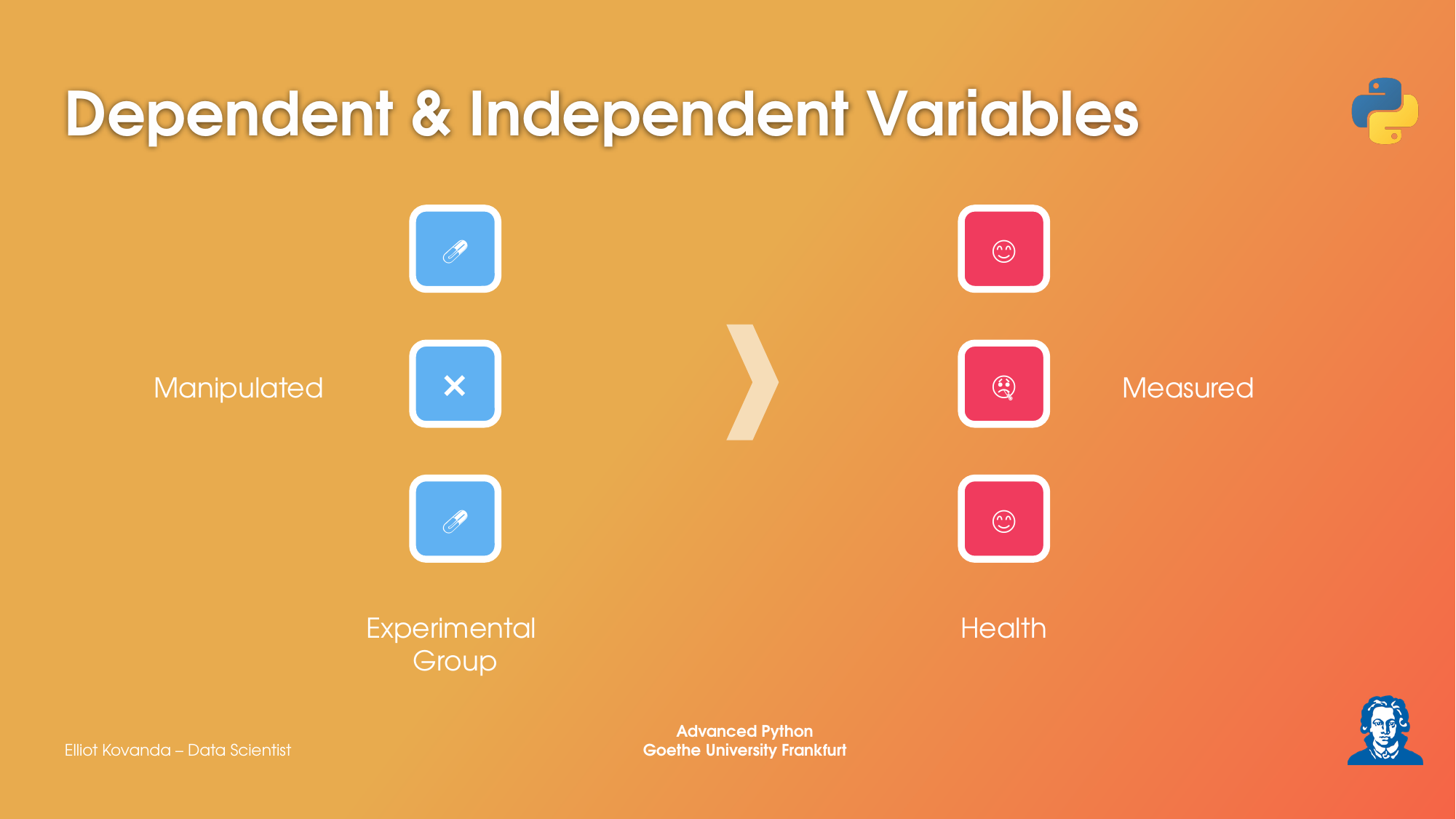

# Dependent & Independent Variables
💊
😊

🤒
❌
Manipulated
Measured
💊
😊
Experimental
Group
Health
Elliot Kovanda – Data Scientist